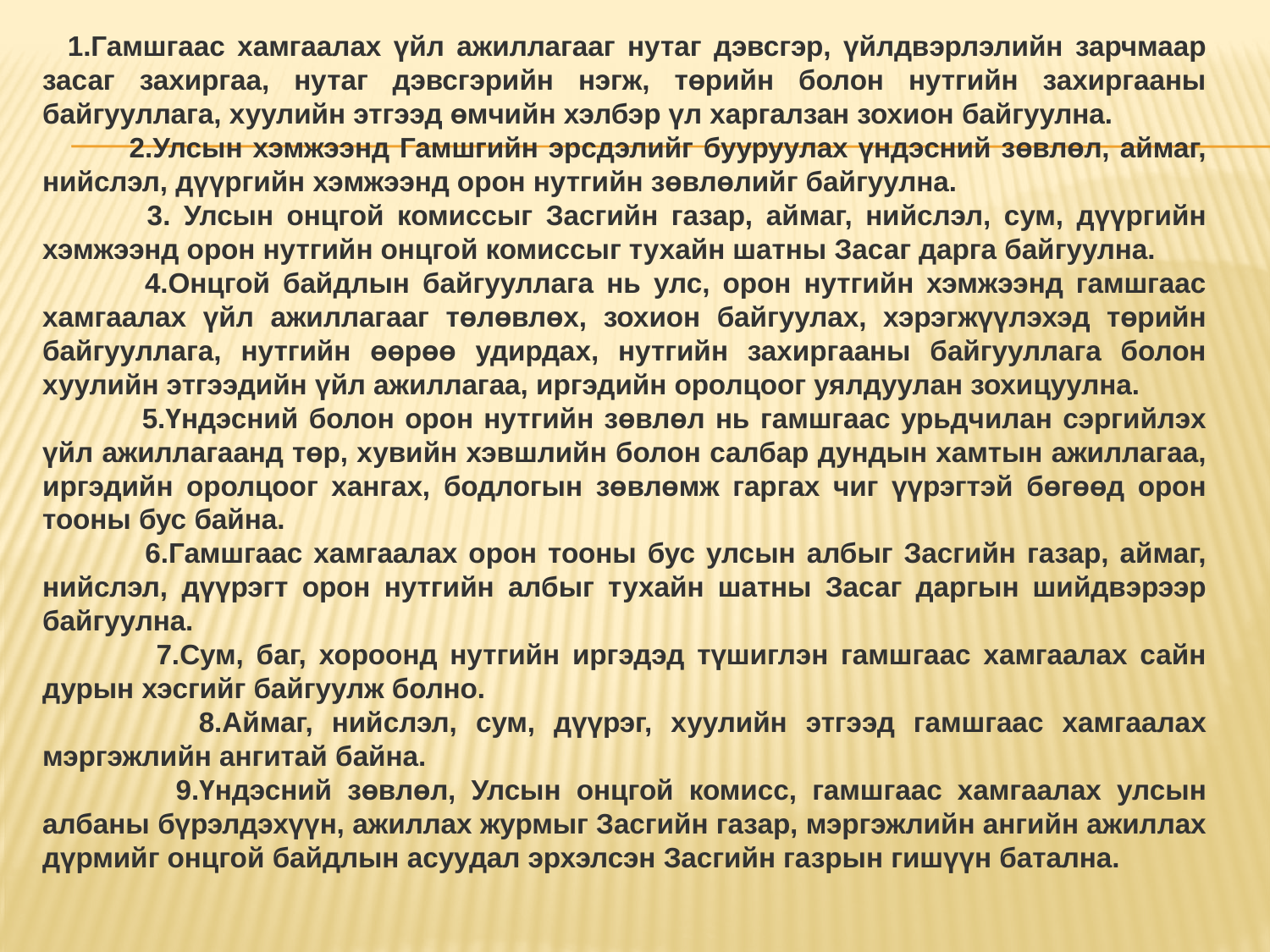

1.Гамшгаас хамгаалах үйл ажиллагааг нутаг дэвсгэр, үйлдвэрлэлийн зарчмаар засаг захиргаа, нутаг дэвсгэрийн нэгж, төрийн болон нутгийн захиргааны байгууллага, хуулийн этгээд өмчийн хэлбэр үл харгалзан зохион байгуулна.
      2.Улсын хэмжээнд Гамшгийн эрсдэлийг бууруулах үндэсний зөвлөл, аймаг, нийслэл, дүүргийн хэмжээнд орон нутгийн зөвлөлийг байгуулна.
      3. Улсын онцгой комиссыг Засгийн газар, аймаг, нийслэл, сум, дүүргийн хэмжээнд орон нутгийн онцгой комиссыг тухайн шатны Засаг дарга байгуулна.
      4.Онцгой байдлын байгууллага нь улс, орон нутгийн хэмжээнд гамшгаас хамгаалах үйл ажиллагааг төлөвлөх, зохион байгуулах, хэрэгжүүлэхэд төрийн байгууллага, нутгийн өөрөө удирдах, нутгийн захиргааны байгууллага болон хуулийн этгээдийн үйл ажиллагаа, иргэдийн оролцоог уялдуулан зохицуулна.
       5.Үндэсний болон орон нутгийн зөвлөл нь гамшгаас урьдчилан сэргийлэх үйл ажиллагаанд төр, хувийн хэвшлийн болон салбар дундын хамтын ажиллагаа, иргэдийн оролцоог хангах, бодлогын зөвлөмж гаргах чиг үүрэгтэй бөгөөд орон тооны бус байна.
       6.Гамшгаас хамгаалах орон тооны бус улсын албыг Засгийн газар, аймаг, нийслэл, дүүрэгт орон нутгийн албыг тухайн шатны Засаг даргын шийдвэрээр байгуулна.
       7.Сум, баг, хороонд нутгийн иргэдэд түшиглэн гамшгаас хамгаалах сайн дурын хэсгийг байгуулж болно.
       8.Аймаг, нийслэл, сум, дүүрэг, хуулийн этгээд гамшгаас хамгаалах мэргэжлийн ангитай байна.
       9.Үндэсний зөвлөл, Улсын онцгой комисс, гамшгаас хамгаалах улсын албаны бүрэлдэхүүн, ажиллах журмыг Засгийн газар, мэргэжлийн ангийн ажиллах дүрмийг онцгой байдлын асуудал эрхэлсэн Засгийн газрын гишүүн батална.